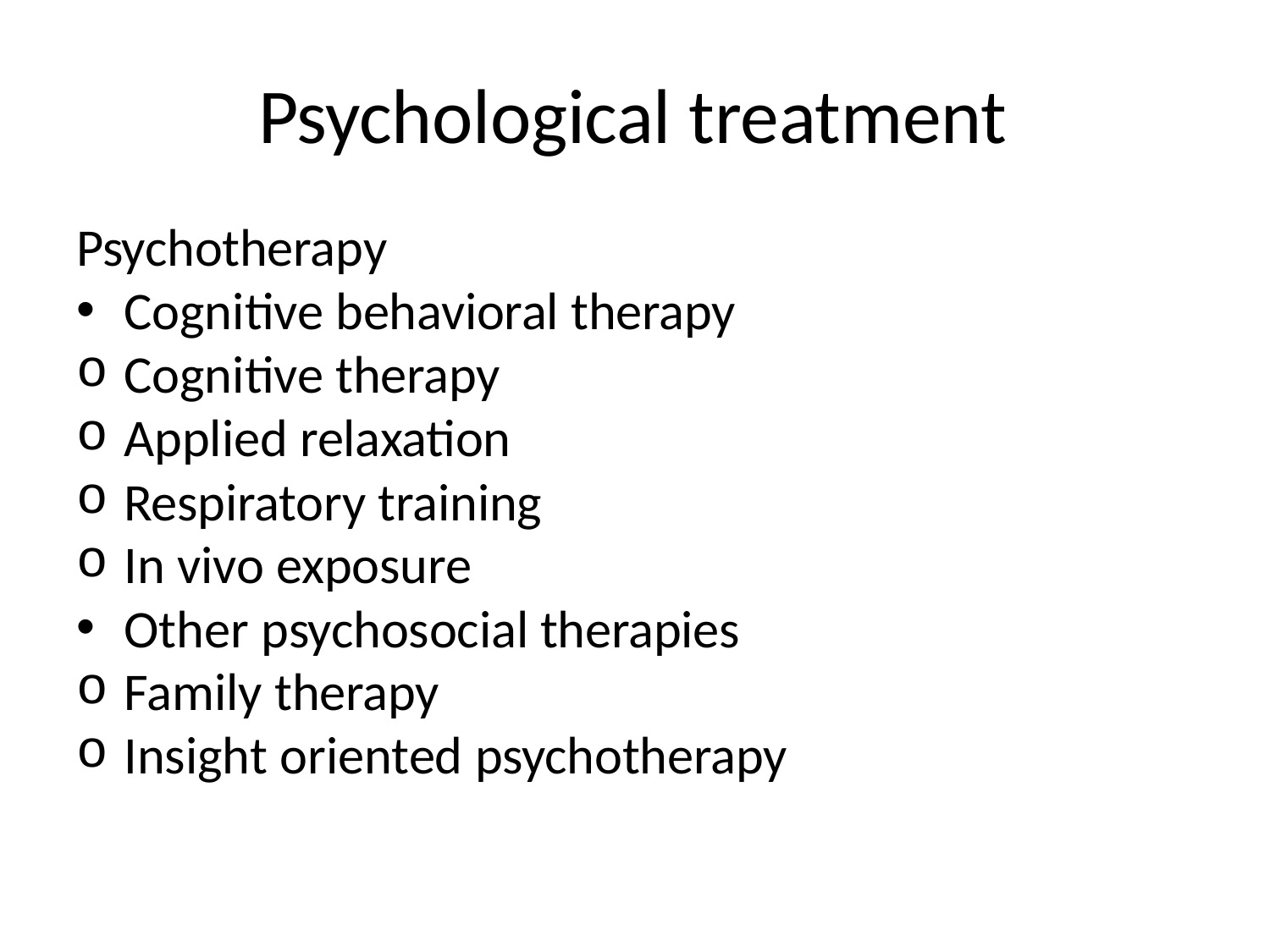

# Psychological treatment
Psychotherapy
Cognitive behavioral therapy
Cognitive therapy
Applied relaxation
Respiratory training
In vivo exposure
Other psychosocial therapies
Family therapy
Insight oriented psychotherapy